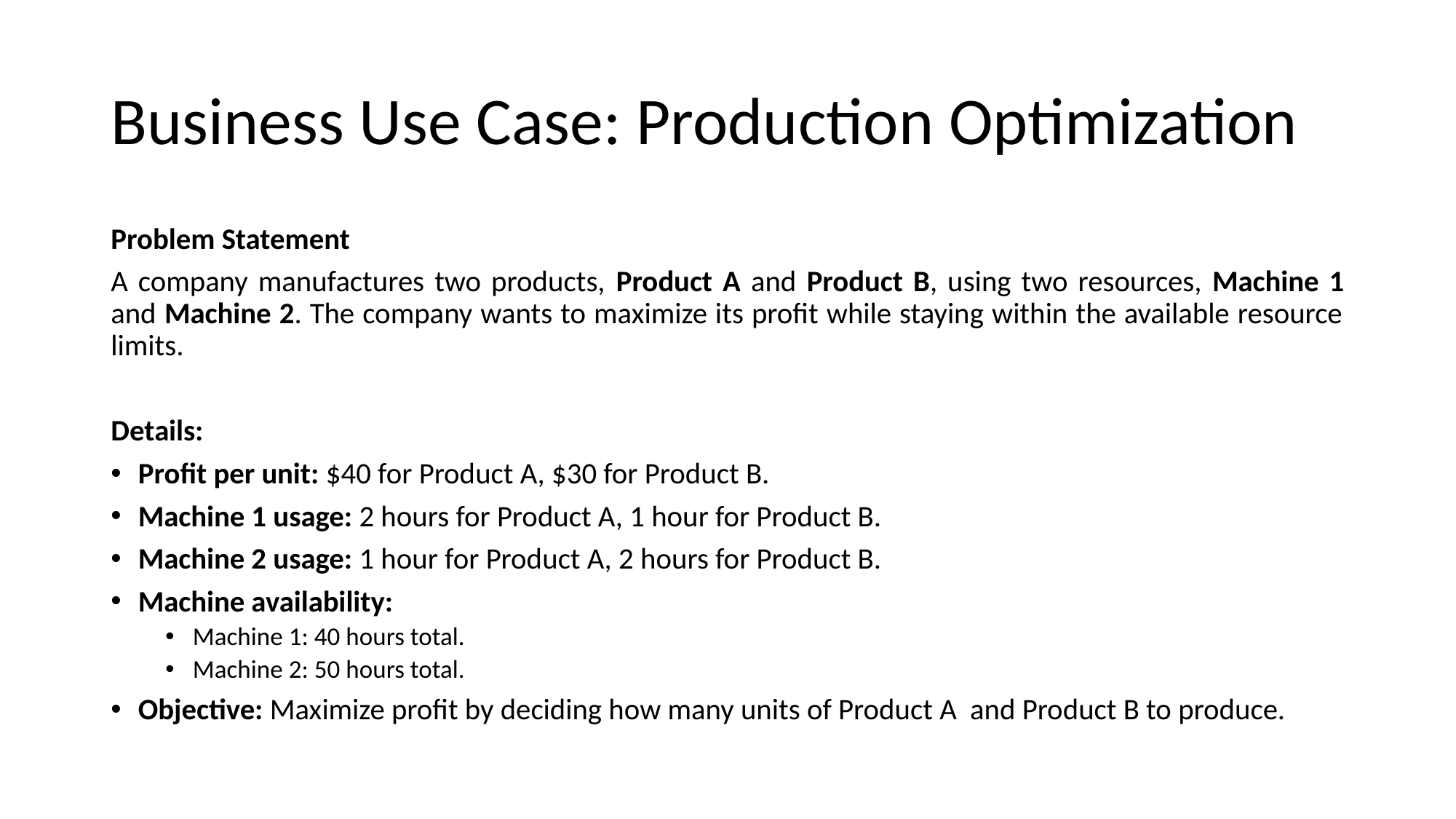

# Business Use Case: Production Optimization
Problem Statement
A company manufactures two products, Product A and Product B, using two resources, Machine 1 and Machine 2. The company wants to maximize its profit while staying within the available resource limits.

Details:
Profit per unit: $40 for Product A, $30 for Product B.
Machine 1 usage: 2 hours for Product A, 1 hour for Product B.
Machine 2 usage: 1 hour for Product A, 2 hours for Product B.
Machine availability:
Machine 1: 40 hours total.
Machine 2: 50 hours total.
Objective: Maximize profit by deciding how many units of Product A  and Product B to produce.